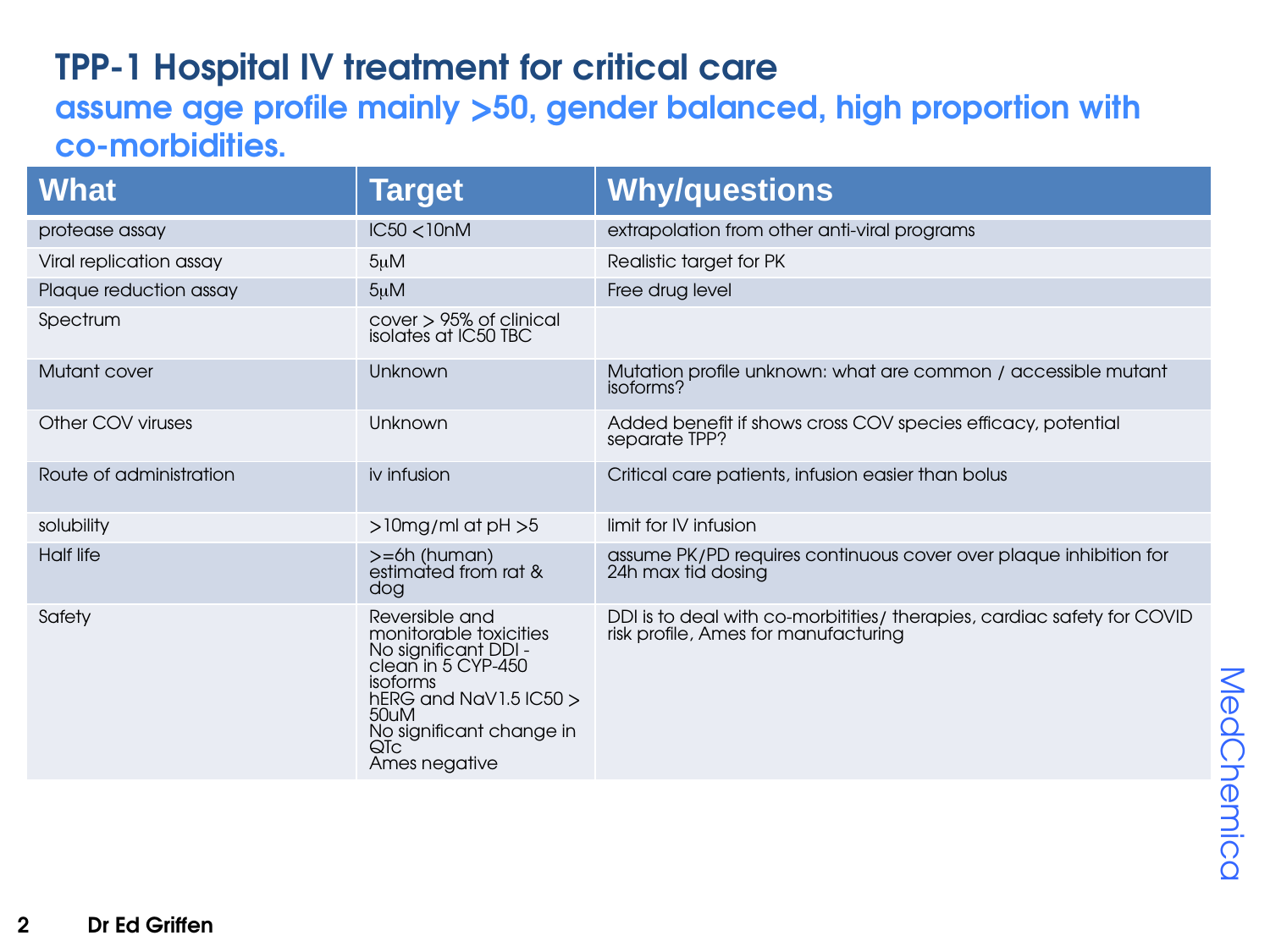

# TPP-1 Hospital IV treatment for critical care
assume age profile mainly >50, gender balanced, high proportion with co-morbidities.
| What | Target | Why/questions |
| --- | --- | --- |
| protease assay | IC50 <10nM | extrapolation from other anti-viral programs |
| Viral replication assay | 5μM | Realistic target for PK |
| Plaque reduction assay | 5μM | Free drug level |
| Spectrum | cover > 95% of clinical isolates at IC50 TBC |  |
| Mutant cover | Unknown | Mutation profile unknown: what are common / accessible mutant isoforms? |
| Other COV viruses | Unknown | Added benefit if shows cross COV species efficacy, potential separate TPP? |
| Route of administration | iv infusion | Critical care patients, infusion easier than bolus |
| solubility | >10mg/ml at pH >5 | limit for IV infusion |
| Half life | >=6h (human) estimated from rat & dog | assume PK/PD requires continuous cover over plaque inhibition for 24h max tid dosing |
| Safety | Reversible and monitorable toxicities No significant DDI - clean in 5 CYP-450 isoforms hERG and NaV1.5 IC50 > 50uM No significant change in QTc Ames negative | DDI is to deal with co-morbitities/ therapies, cardiac safety for COVID risk profile, Ames for manufacturing |
2
Dr Ed Griffen